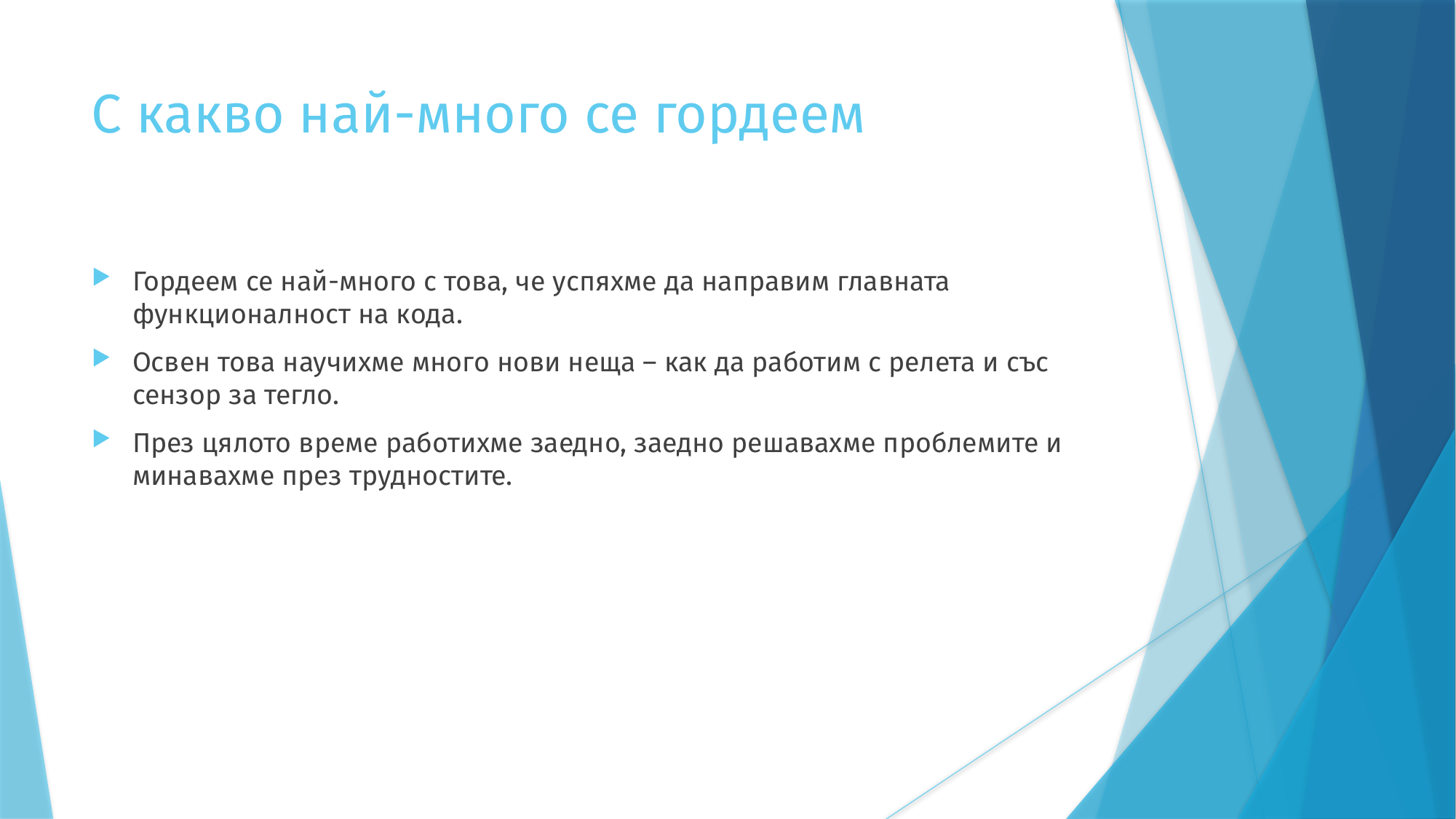

С какво най-много се гордеем
Гордеем се най-много с това, че успяхме да направим главната функционалност на кода.
Освен това научихме много нови неща – как да работим с релета и със сензор за тегло.
През цялото време работихме заедно, заедно решавахме проблемите и минавахме през трудностите.